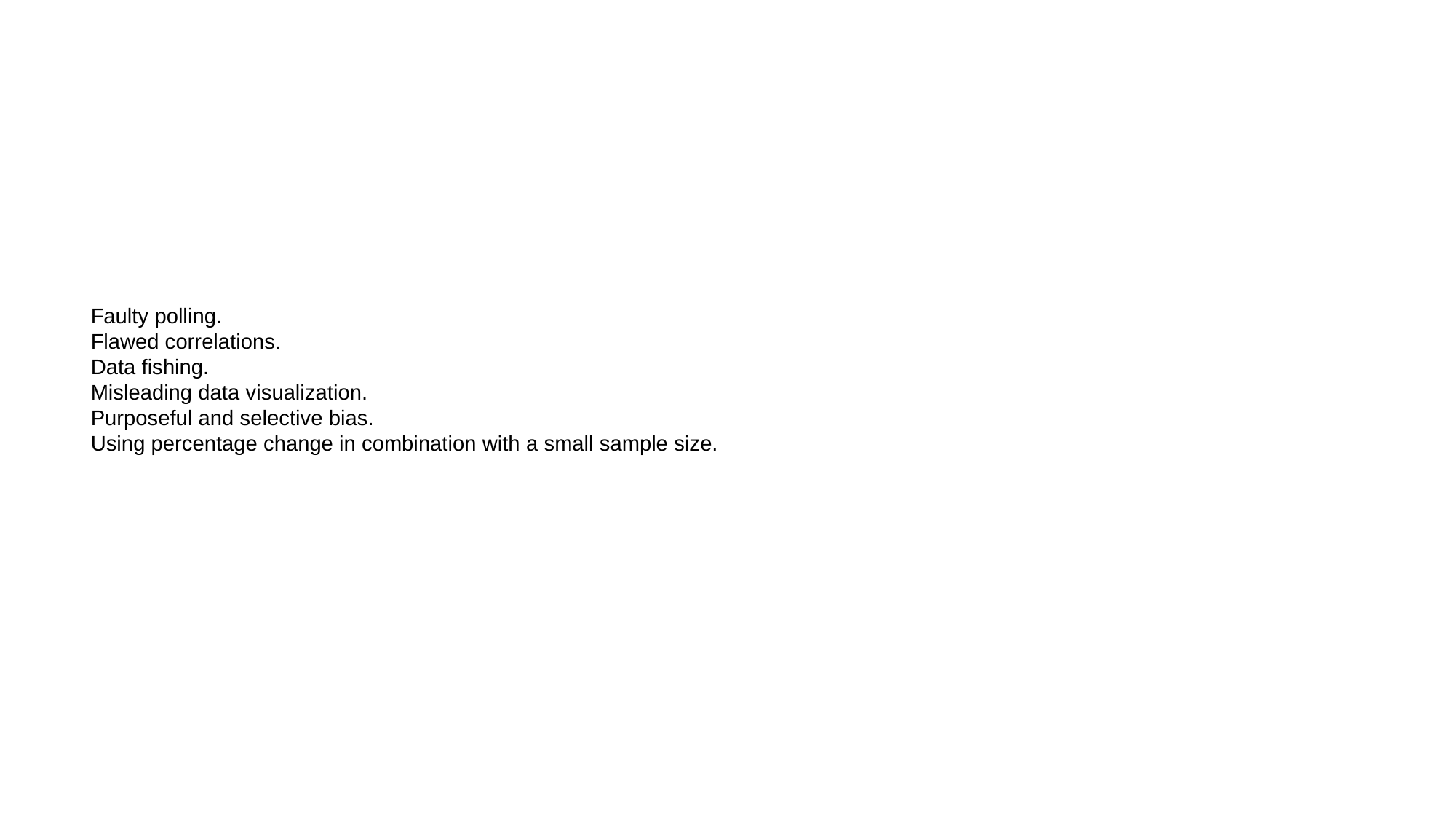

Faulty polling.
Flawed correlations.
Data fishing.
Misleading data visualization.
Purposeful and selective bias.
Using percentage change in combination with a small sample size.